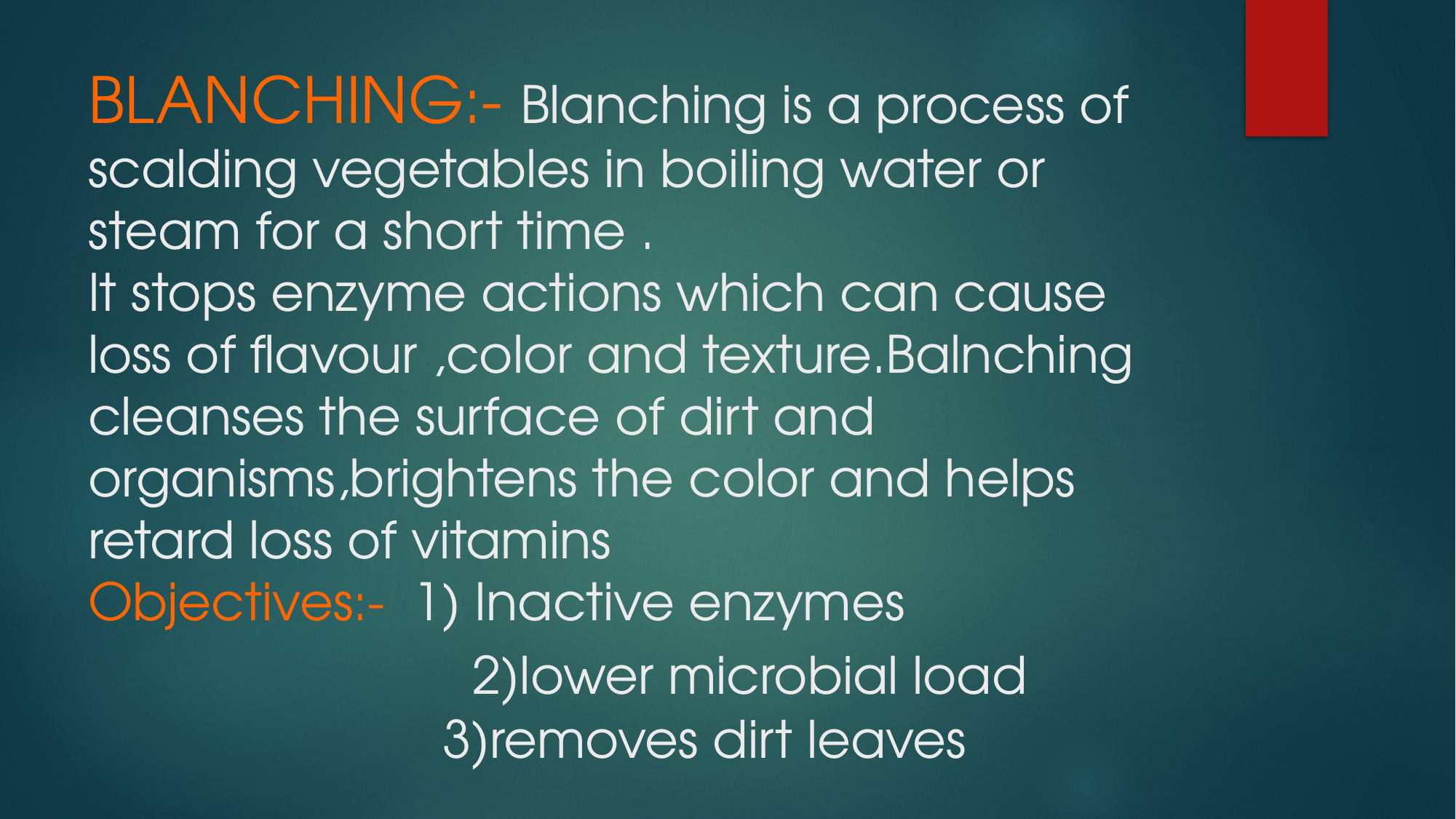

# BLANCHING:- Blanching is a process of scalding vegetables in boiling water or steam for a short time . It stops enzyme actions which can cause loss of flavour ,color and texture.Balnching cleanses the surface of dirt and organisms,brightens the color and helps retard loss of vitamins Objectives:-  1) Inactive enzymes 2)lower microbial load 3)removes dirt leaves